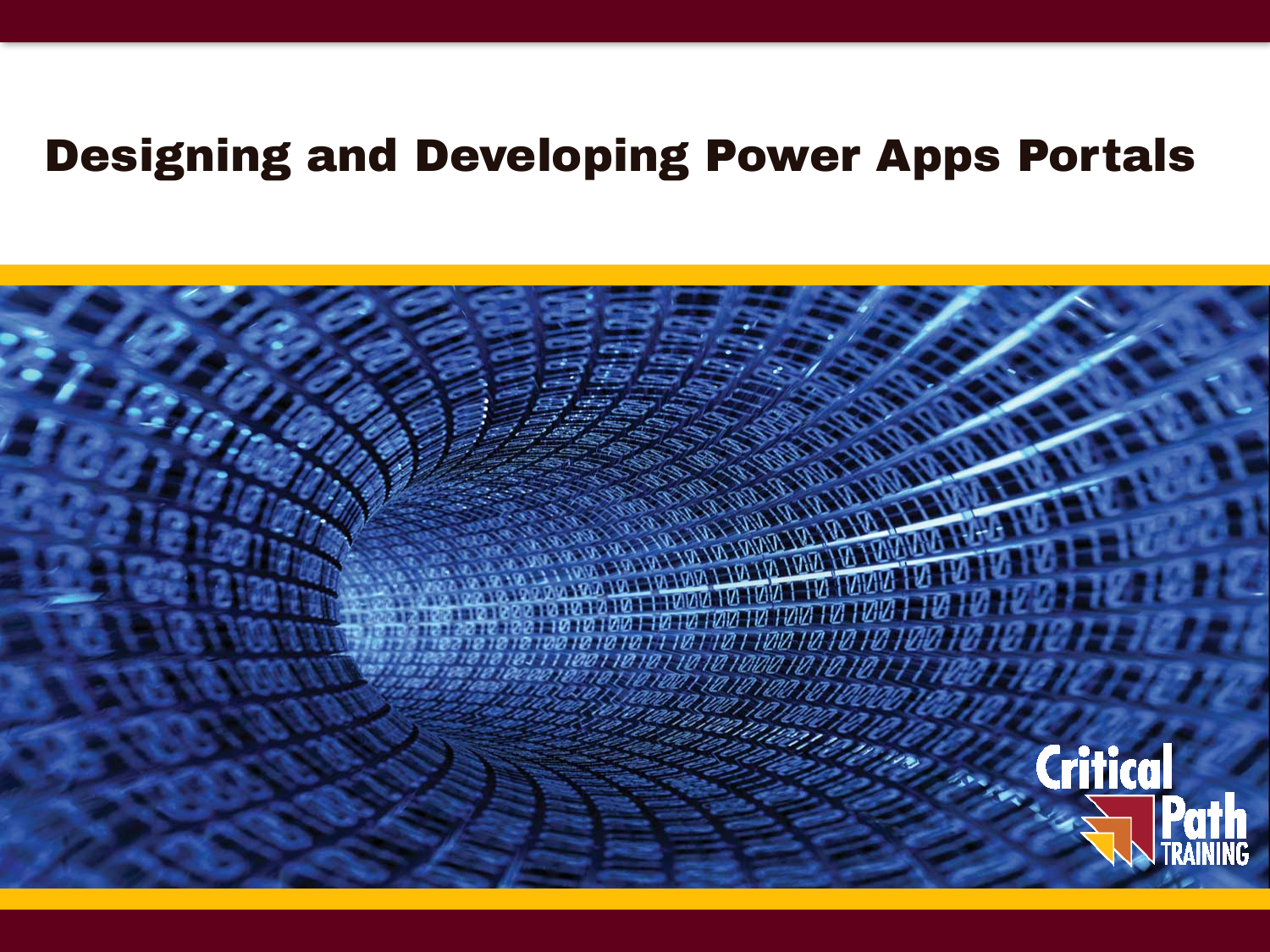

# Designing and Developing Power Apps Portals